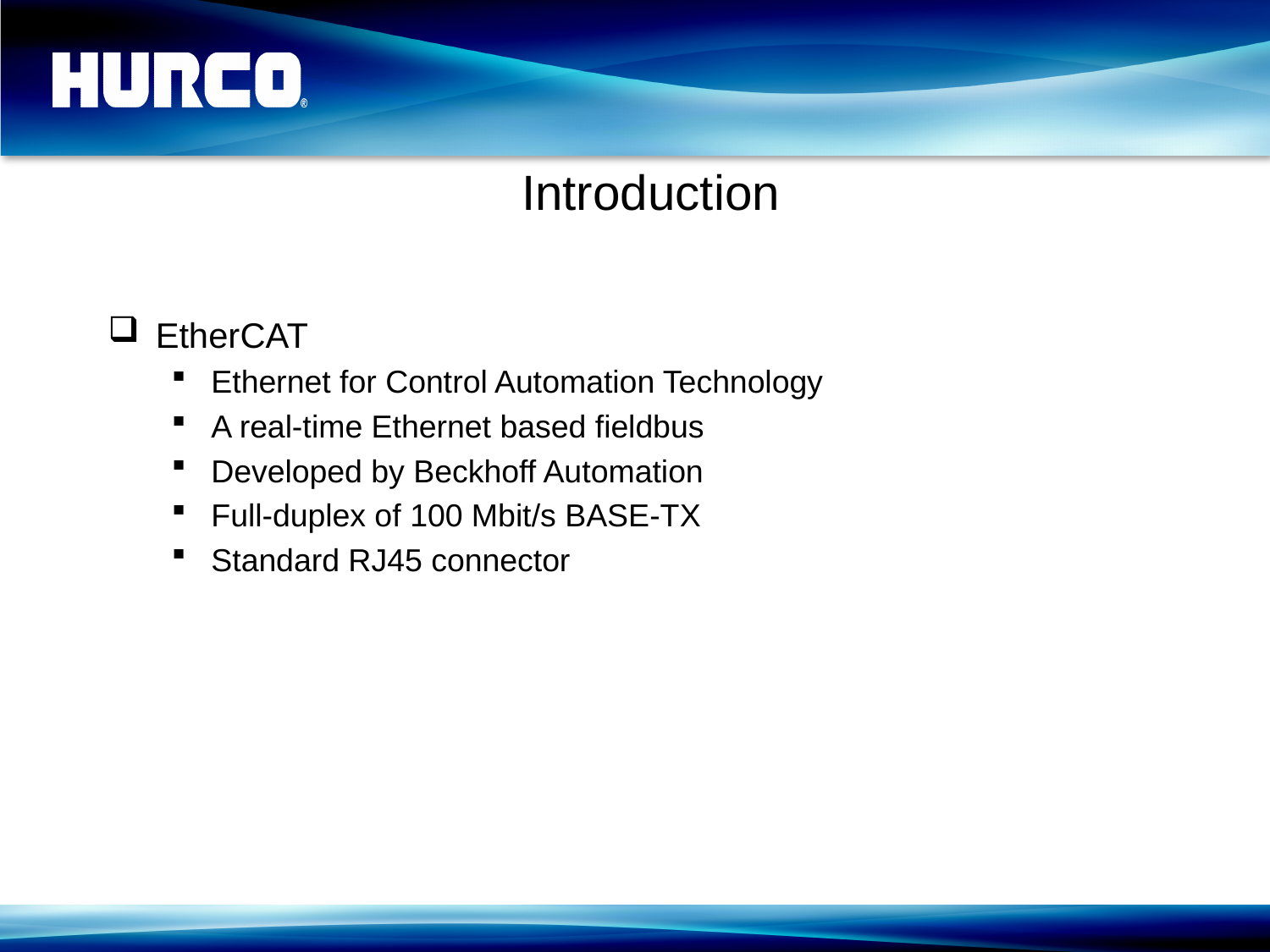

# Introduction
EtherCAT
Ethernet for Control Automation Technology
A real-time Ethernet based fieldbus
Developed by Beckhoff Automation
Full-duplex of 100 Mbit/s BASE-TX
Standard RJ45 connector